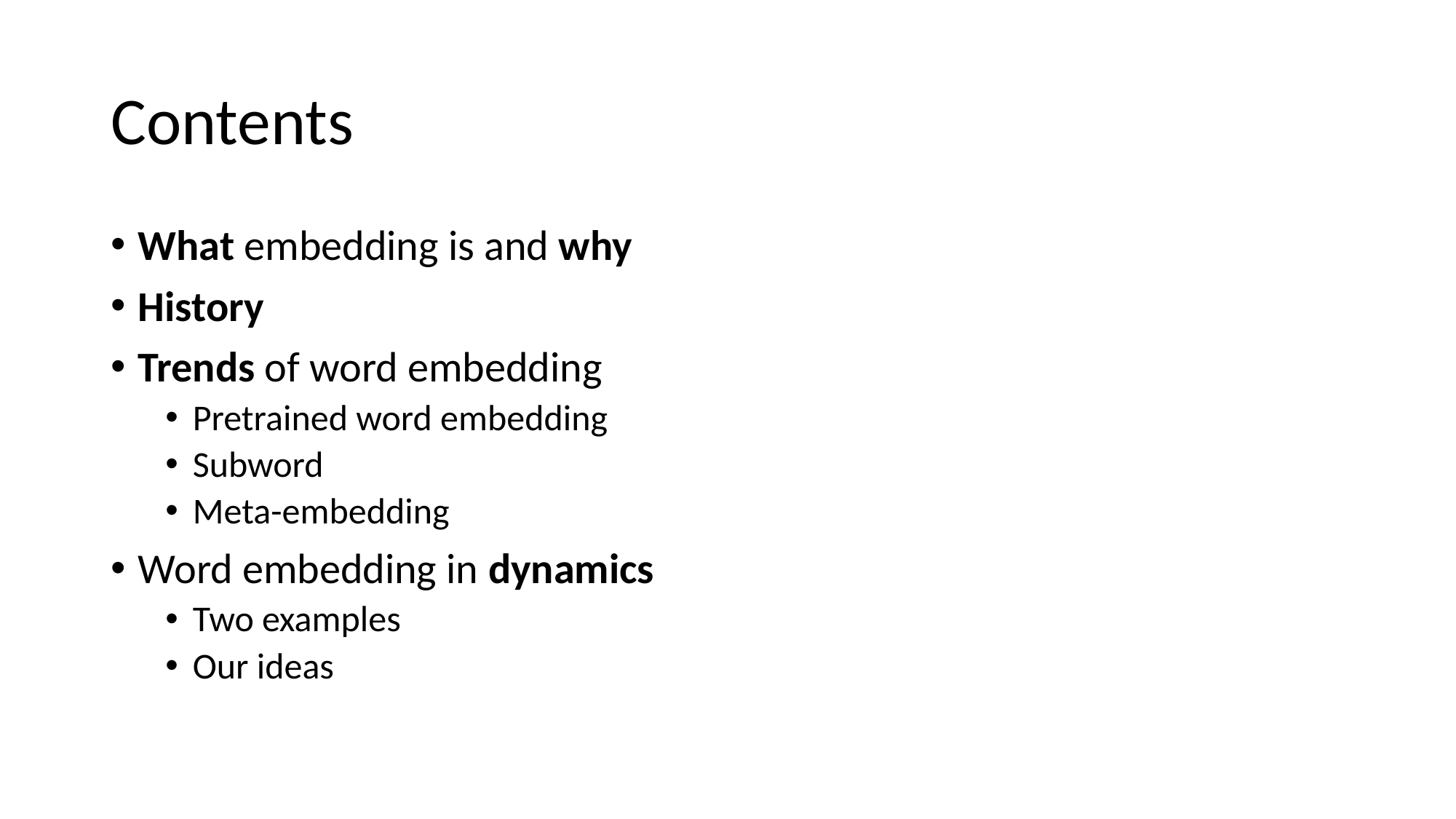

# Contents
What embedding is and why
History
Trends of word embedding
Pretrained word embedding
Subword
Meta-embedding
Word embedding in dynamics
Two examples
Our ideas